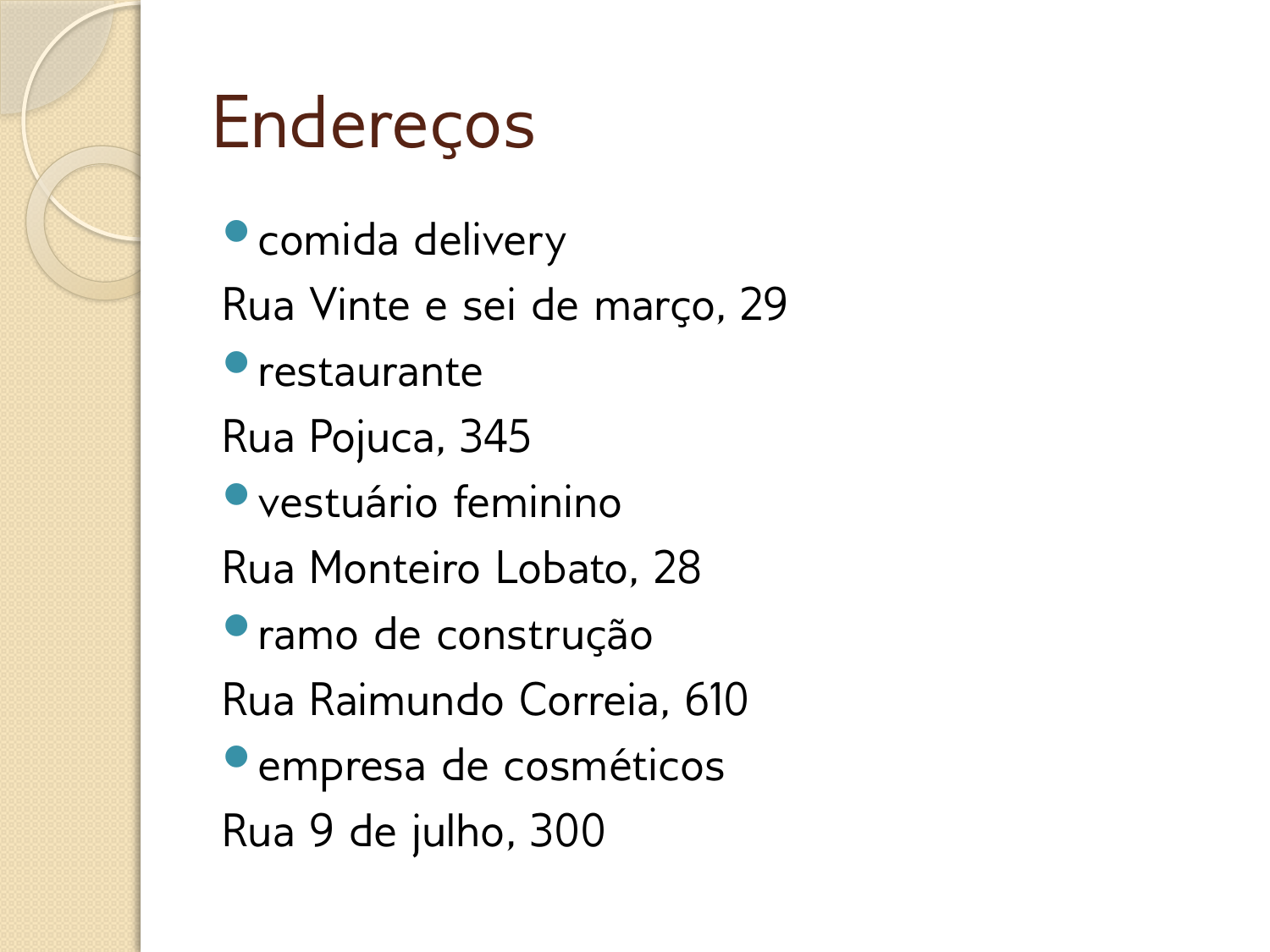

# Endereços
comida delivery
Rua Vinte e sei de março, 29
restaurante
Rua Pojuca, 345
vestuário feminino
Rua Monteiro Lobato, 28
ramo de construção
Rua Raimundo Correia, 610
empresa de cosméticos
Rua 9 de julho, 300